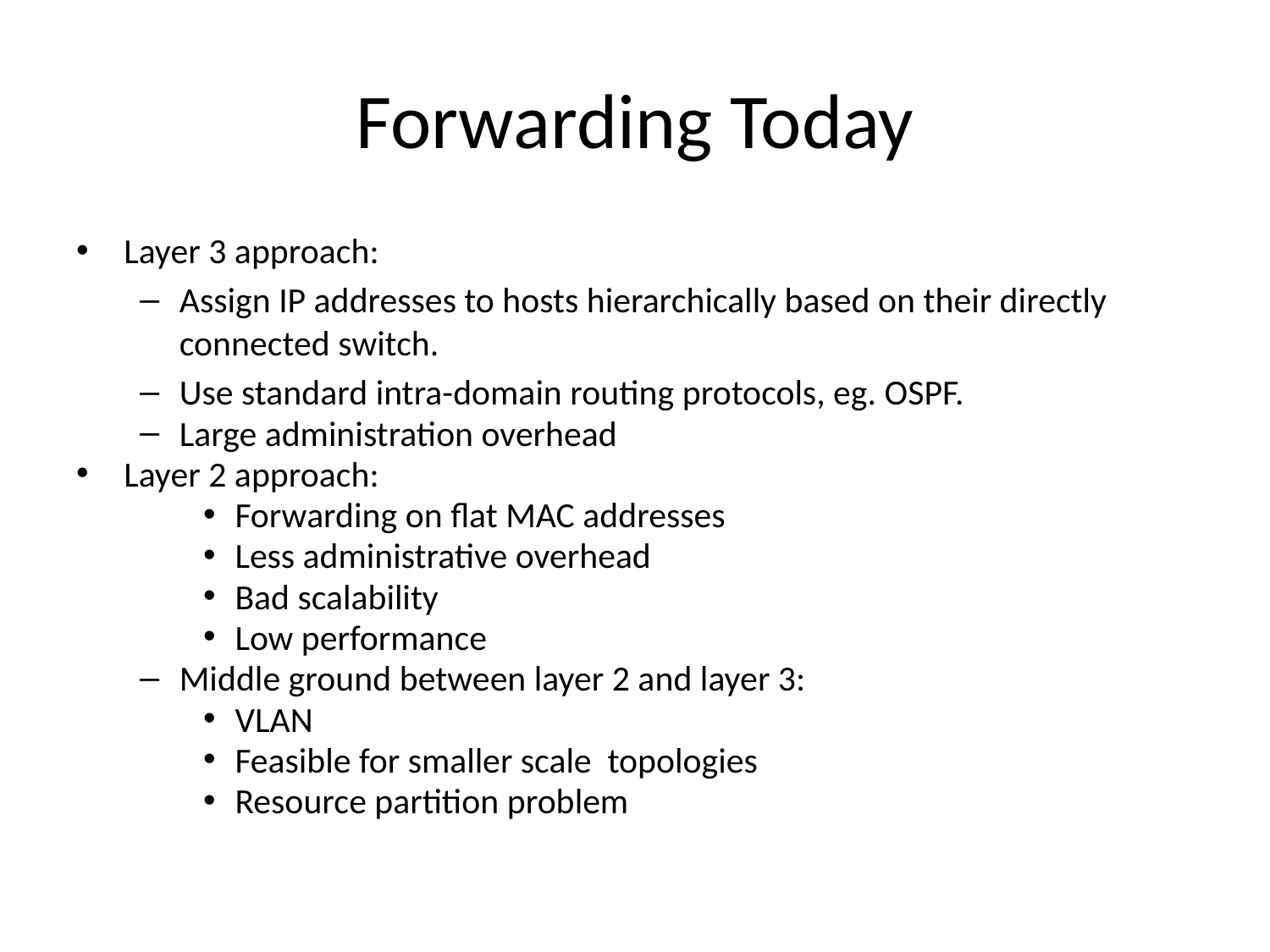

# Forwarding Today
Layer 3 approach:
Assign IP addresses to hosts hierarchically based on their directly connected switch.
Use standard intra-domain routing protocols, eg. OSPF.
Large administration overhead
Layer 2 approach:
Forwarding on flat MAC addresses
Less administrative overhead
Bad scalability
Low performance
Middle ground between layer 2 and layer 3:
VLAN
Feasible for smaller scale  topologies
Resource partition problem